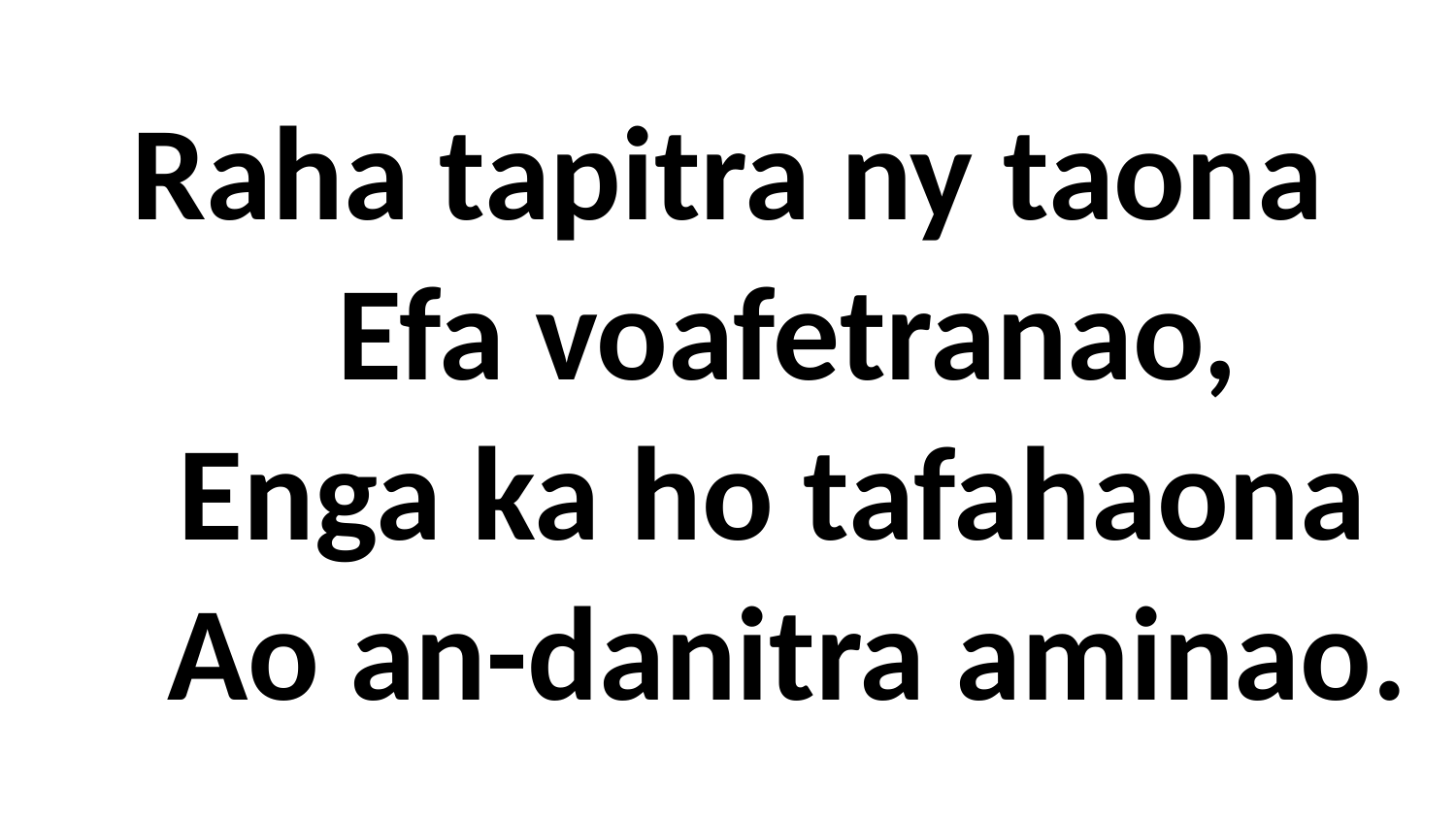

# Raha tapitra ny taona Efa voafetranao, Enga ka ho tafahaona Ao an-danitra aminao.